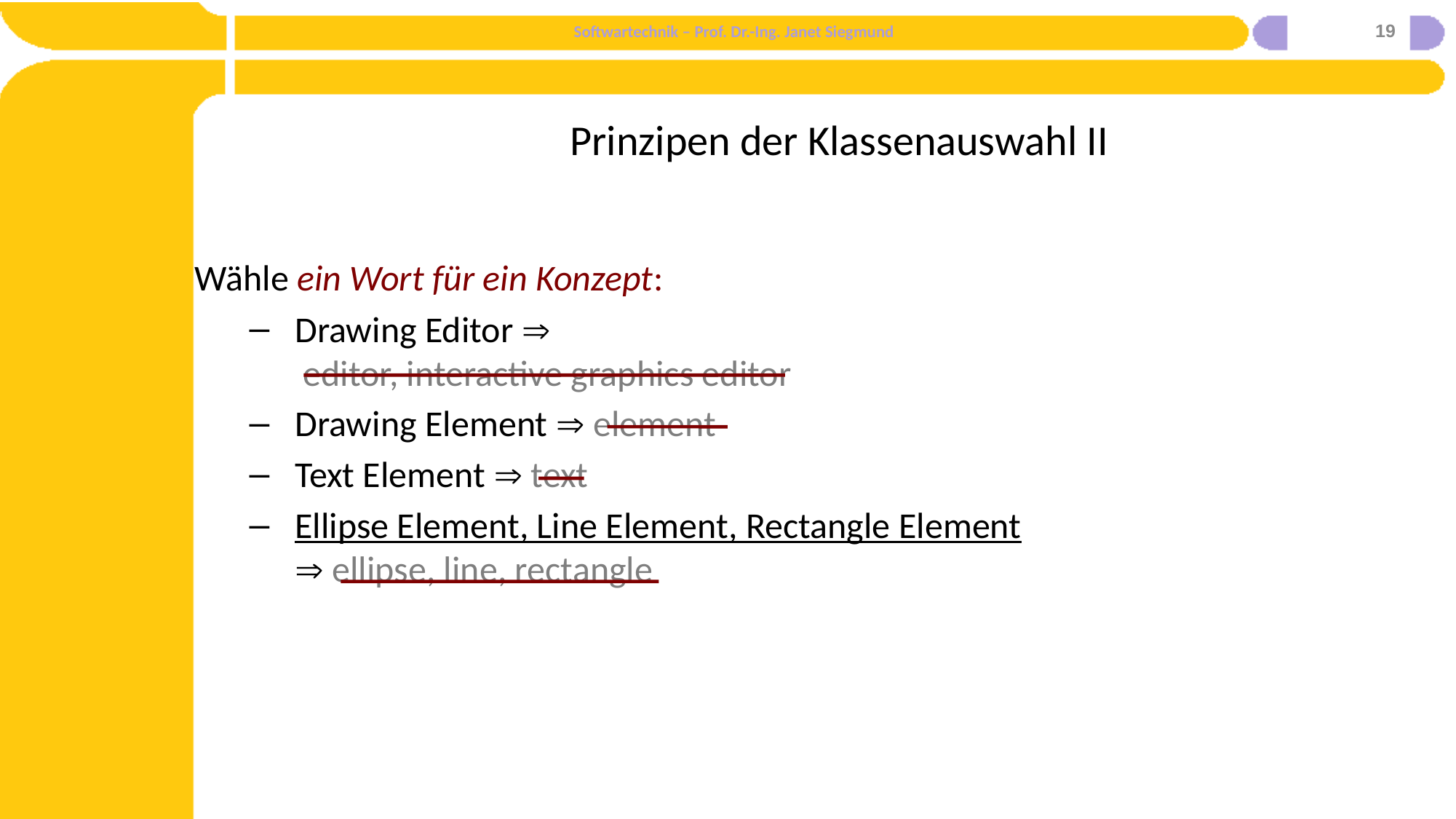

19
# Prinzipen der Klassenauswahl II
Wähle ein Wort für ein Konzept:
Drawing Editor ⇒
 editor, interactive graphics editor
Drawing Element ⇒ element
Text Element ⇒ text
Ellipse Element, Line Element, Rectangle Element
⇒ ellipse, line, rectangle